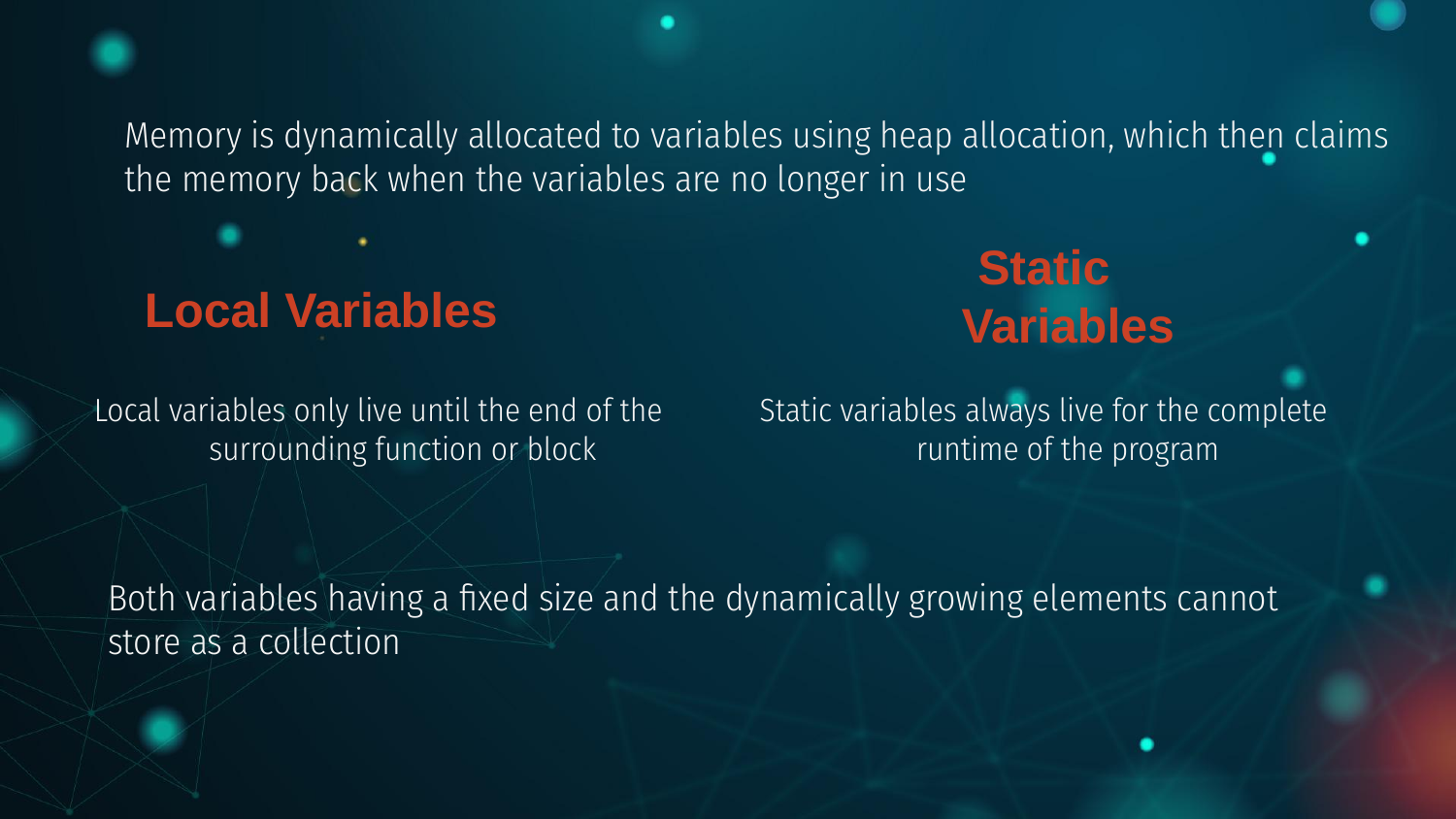

Memory is dynamically allocated to variables using heap allocation, which then claims the memory back when the variables are no longer in use

Static Variables
Local Variables
Static variables always live for the complete runtime of the program
Local variables only live until the end of the surrounding function or block
# Both variables having a fixed size and the dynamically growing elements cannot store as a collection